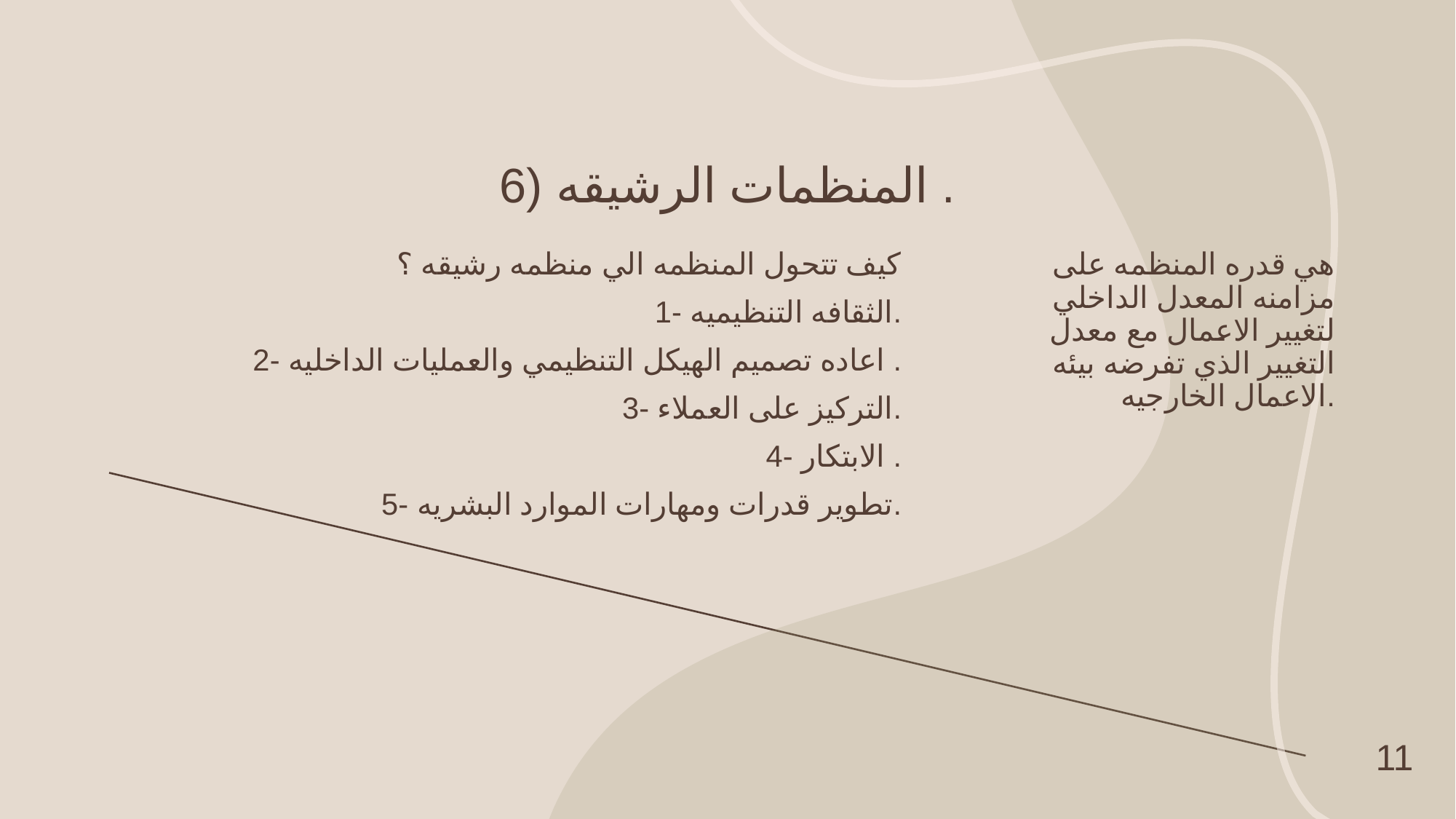

# 6) المنظمات الرشيقه .
كيف تتحول المنظمه الي منظمه رشيقه ؟
1- الثقافه التنظيميه.
2- اعاده تصميم الهيكل التنظيمي والعمليات الداخليه .
3- التركيز على العملاء.
4- الابتكار .
5- تطوير قدرات ومهارات الموارد البشريه.
هي قدره المنظمه على مزامنه المعدل الداخلي لتغيير الاعمال مع معدل التغيير الذي تفرضه بيئه الاعمال الخارجيه.

11